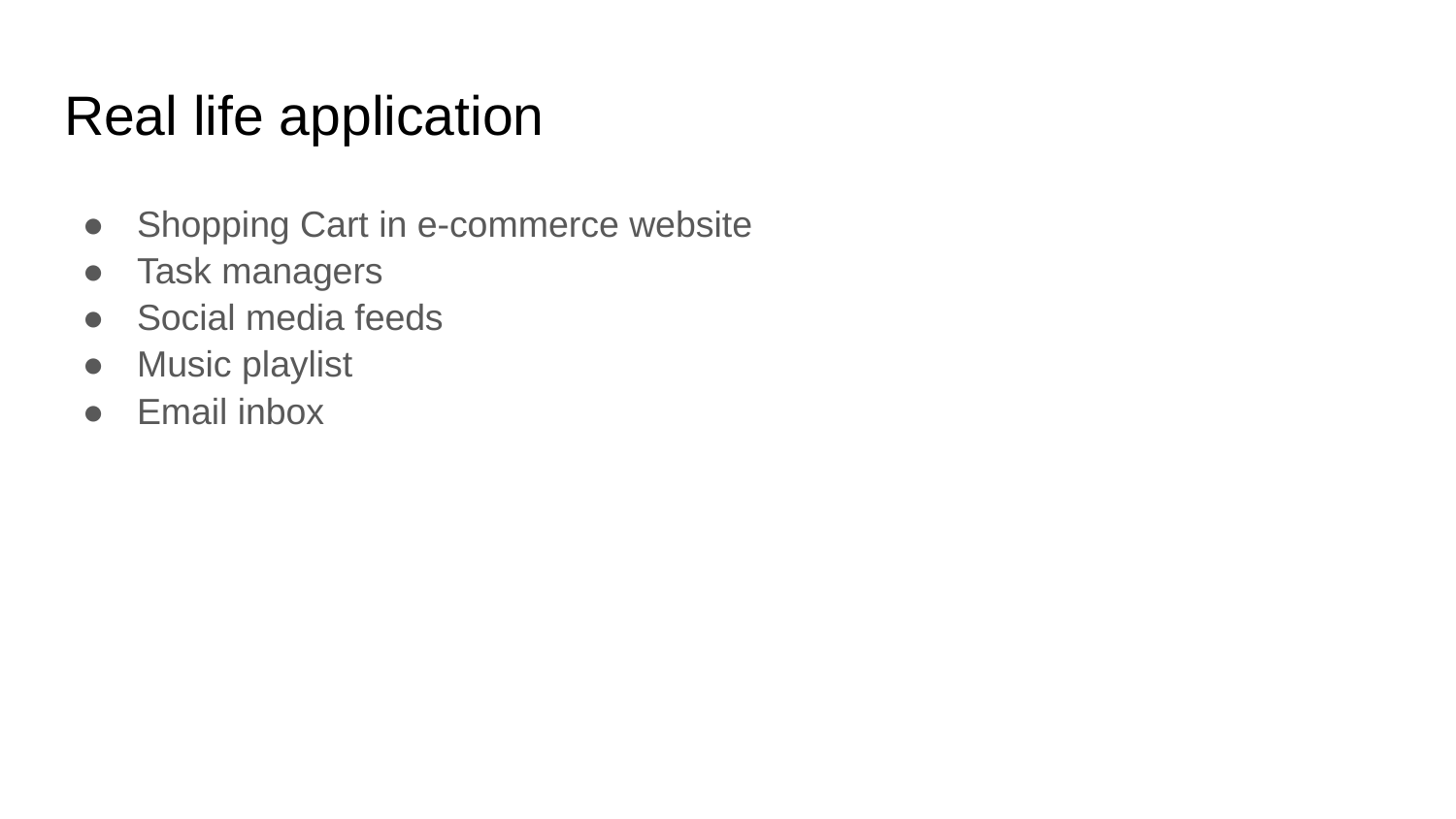

# Real life application
Shopping Cart in e-commerce website
Task managers
Social media feeds
Music playlist
Email inbox